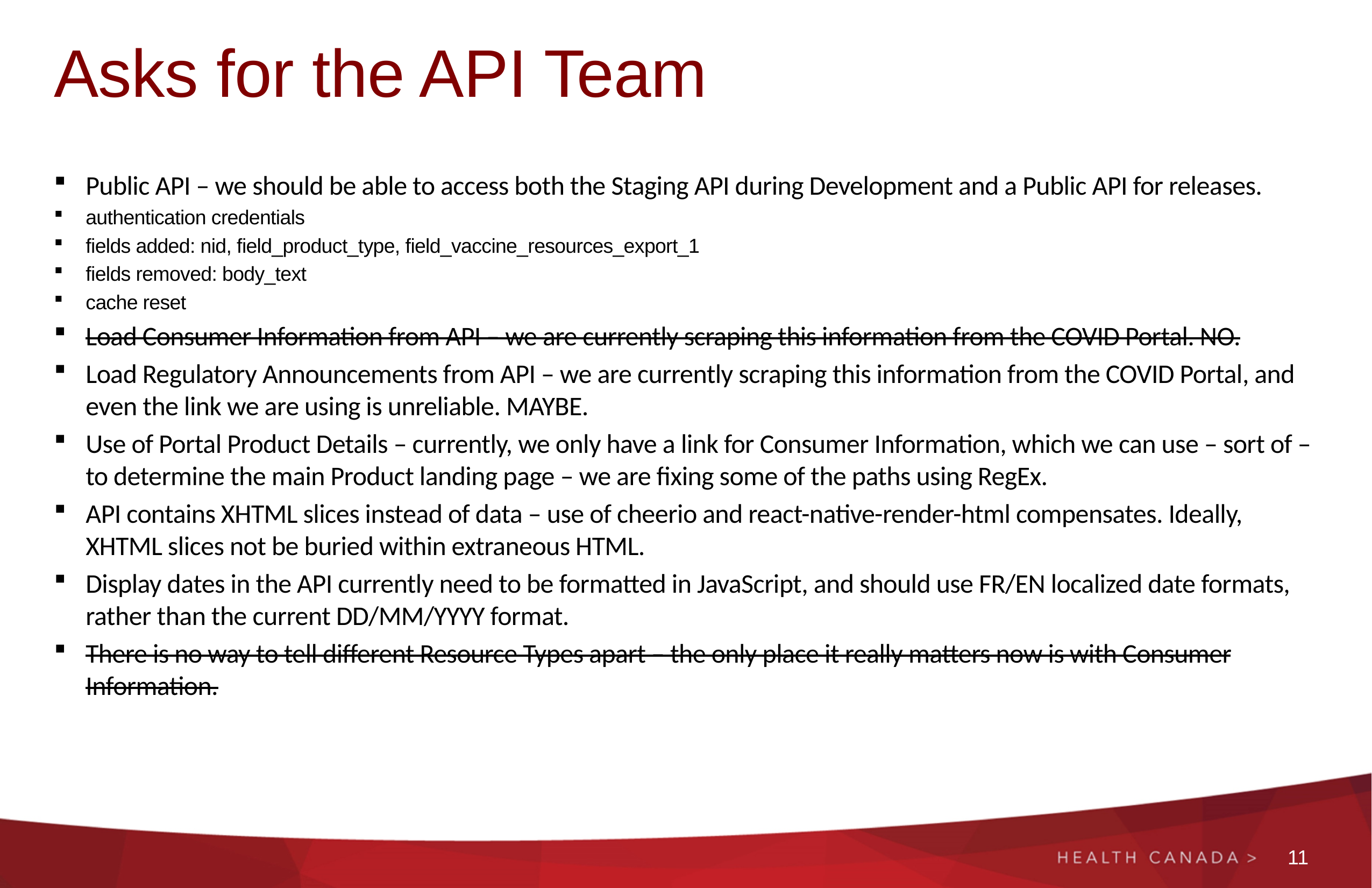

# Asks for the API Team
Public API – we should be able to access both the Staging API during Development and a Public API for releases.
authentication credentials
fields added: nid, field_product_type, field_vaccine_resources_export_1
fields removed: body_text
cache reset
Load Consumer Information from API – we are currently scraping this information from the COVID Portal. NO.
Load Regulatory Announcements from API – we are currently scraping this information from the COVID Portal, and even the link we are using is unreliable. MAYBE.
Use of Portal Product Details – currently, we only have a link for Consumer Information, which we can use – sort of – to determine the main Product landing page – we are fixing some of the paths using RegEx.
API contains XHTML slices instead of data – use of cheerio and react-native-render-html compensates. Ideally, XHTML slices not be buried within extraneous HTML.
Display dates in the API currently need to be formatted in JavaScript, and should use FR/EN localized date formats, rather than the current DD/MM/YYYY format.
There is no way to tell different Resource Types apart – the only place it really matters now is with Consumer Information.